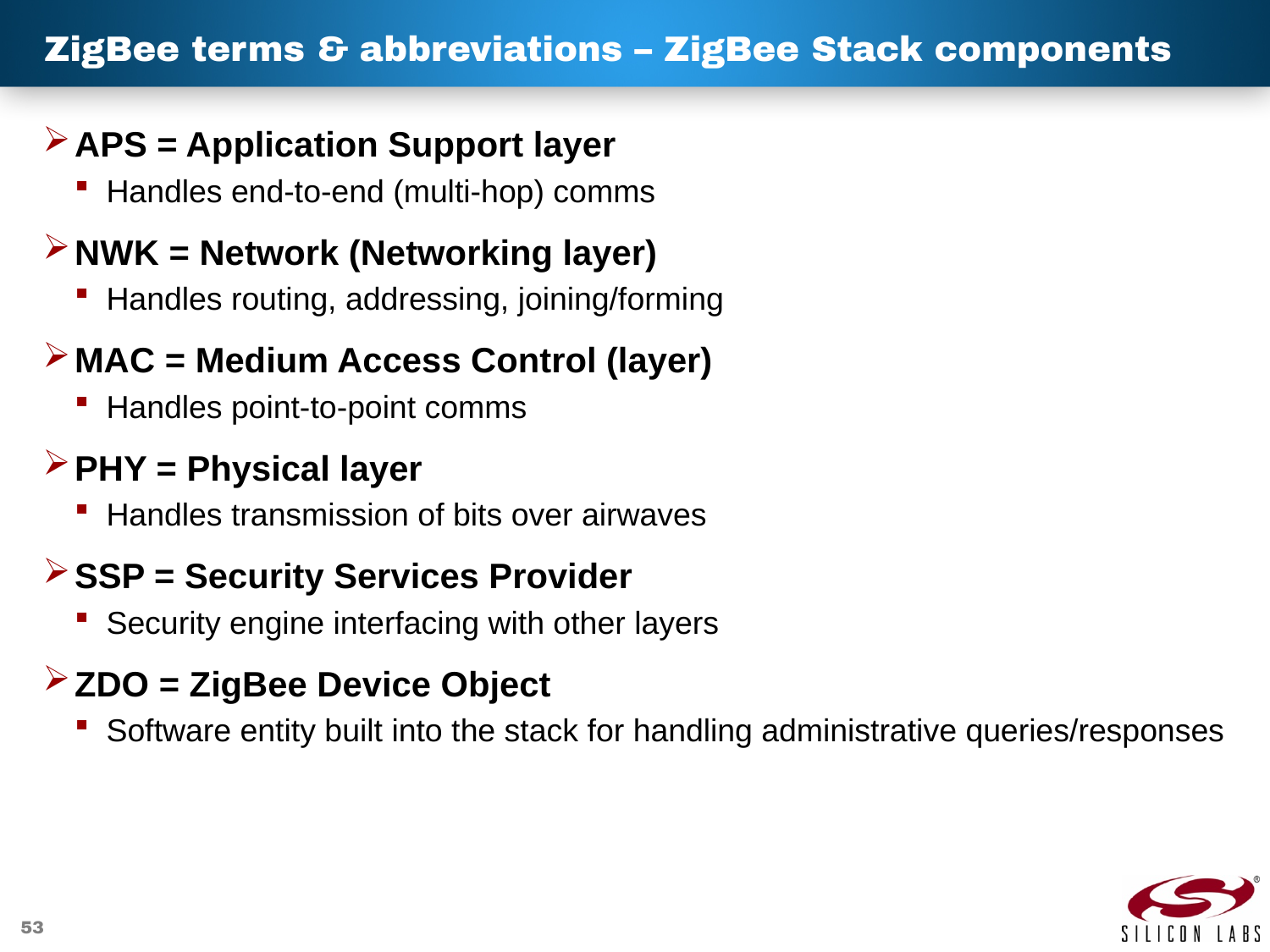

# ZigBee terms & abbreviations – ZigBee Stack components
APS = Application Support layer
Handles end-to-end (multi-hop) comms
NWK = Network (Networking layer)
Handles routing, addressing, joining/forming
MAC = Medium Access Control (layer)
Handles point-to-point comms
PHY = Physical layer
Handles transmission of bits over airwaves
SSP = Security Services Provider
Security engine interfacing with other layers
ZDO = ZigBee Device Object
Software entity built into the stack for handling administrative queries/responses